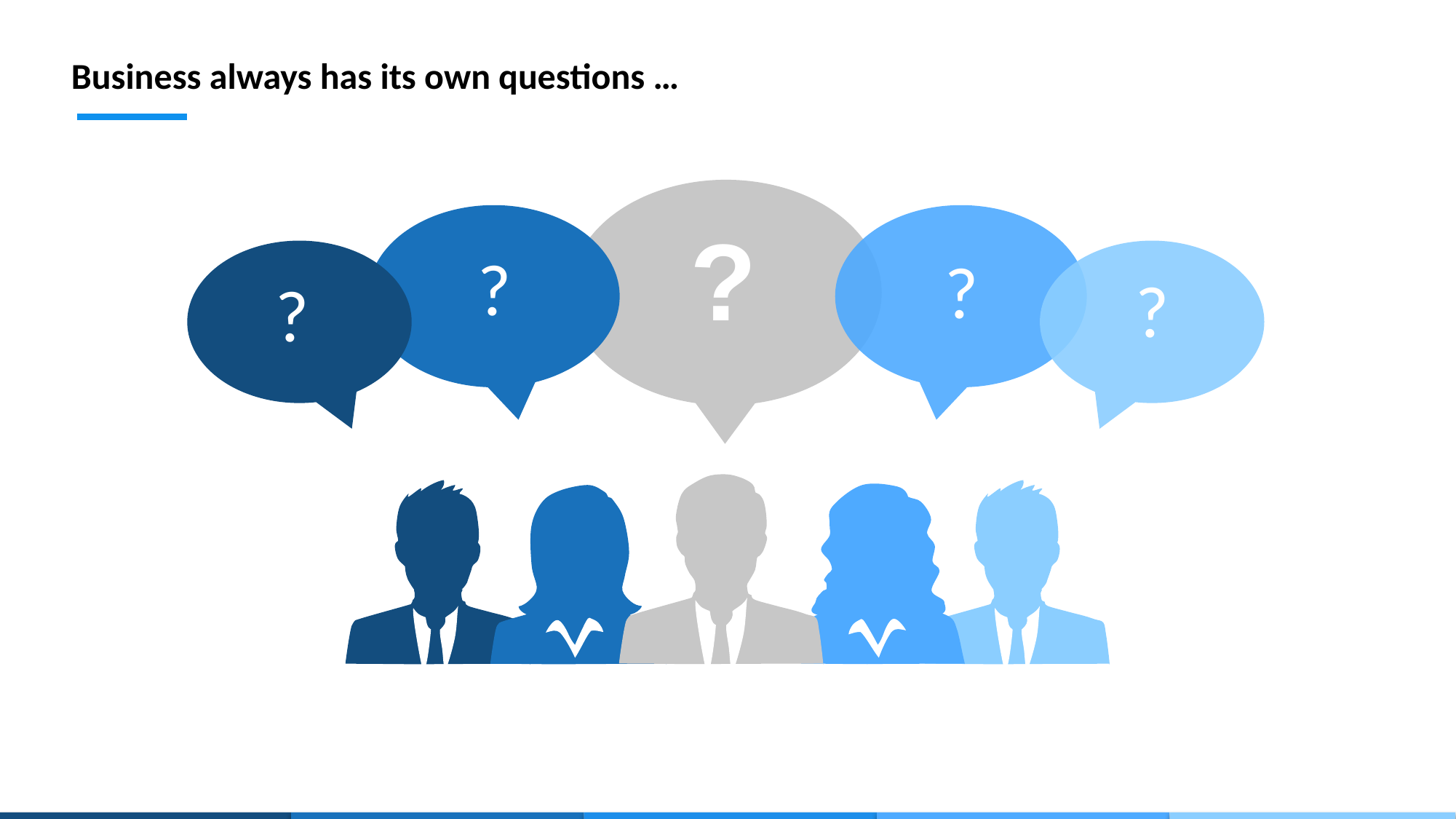

Business always has its own questions …

?
?

?

?
?